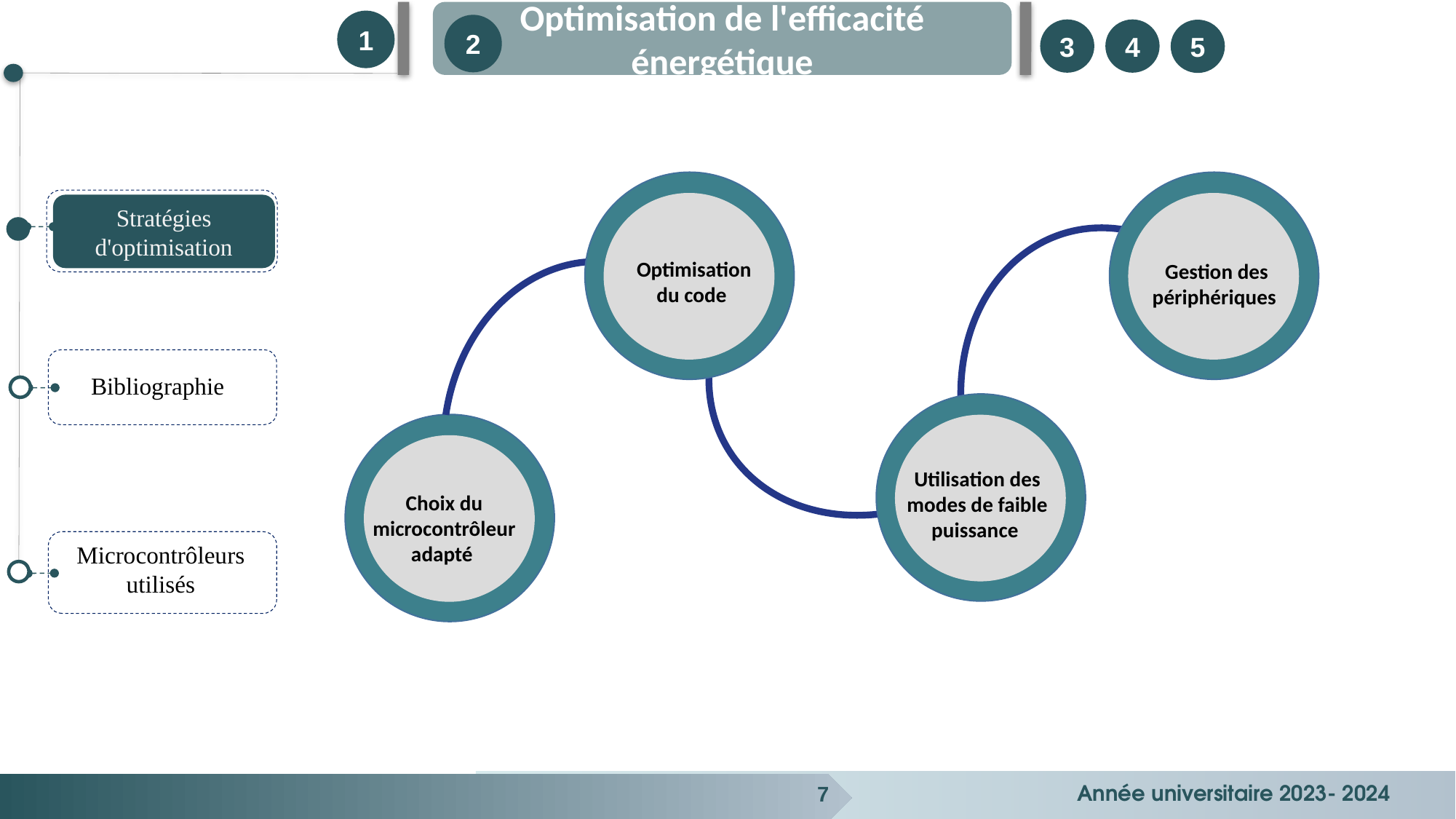

Optimisation de l'efficacité énergétique
1
2
3
4
5

Optimisation du code

Gestion des périphériques

Stratégies d'optimisation

Bibliographie

Utilisation des modes de faible puissance

Choix du microcontrôleur adapté

Microcontrôleurs utilisés

7

Année universitaire 2023- 2024